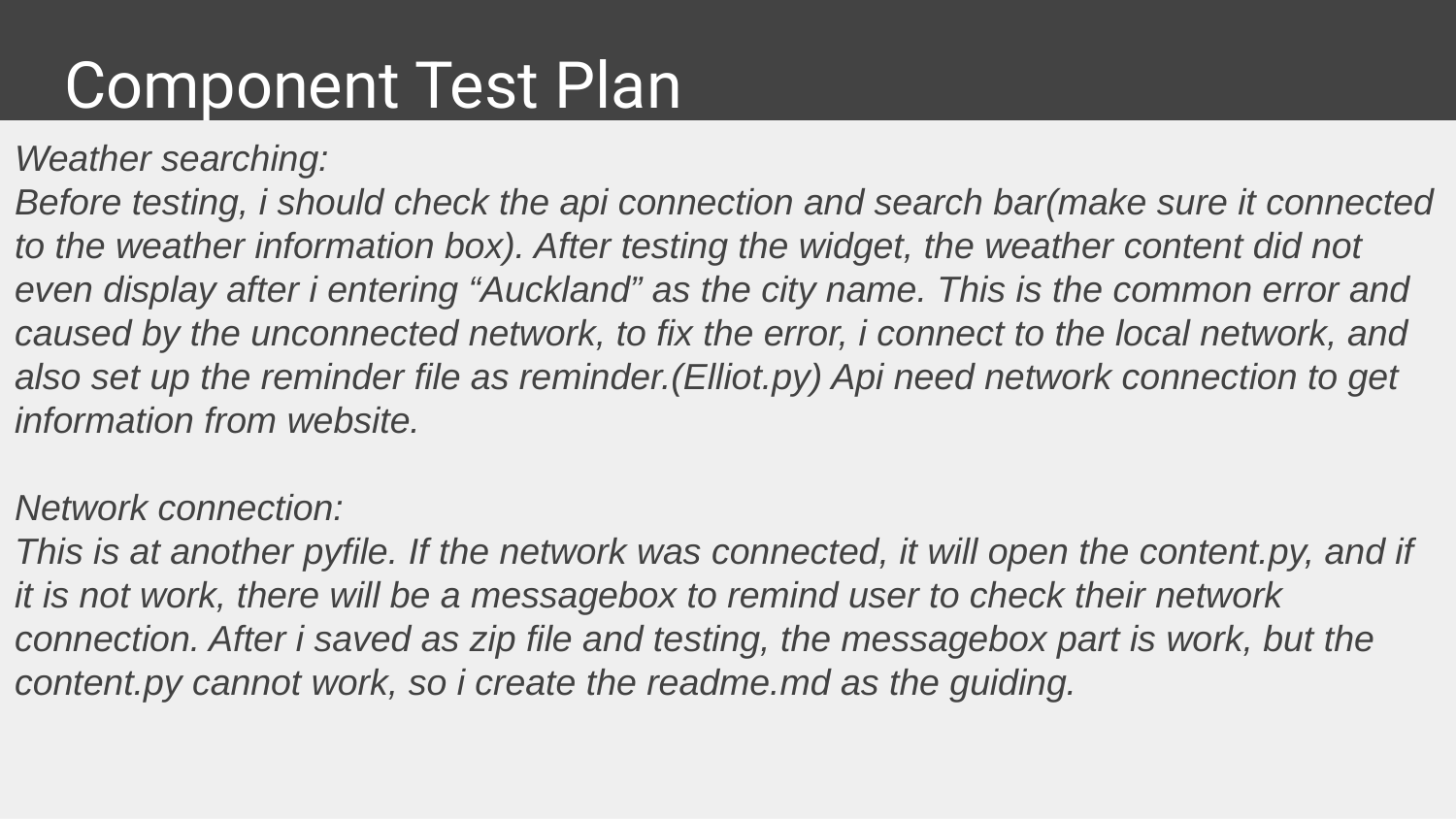

# Component Test Plan
Weather searching:
Before testing, i should check the api connection and search bar(make sure it connected to the weather information box). After testing the widget, the weather content did not even display after i entering “Auckland” as the city name. This is the common error and caused by the unconnected network, to fix the error, i connect to the local network, and also set up the reminder file as reminder.(Elliot.py) Api need network connection to get information from website.

Network connection:
This is at another pyfile. If the network was connected, it will open the content.py, and if it is not work, there will be a messagebox to remind user to check their network connection. After i saved as zip file and testing, the messagebox part is work, but the content.py cannot work, so i create the readme.md as the guiding.